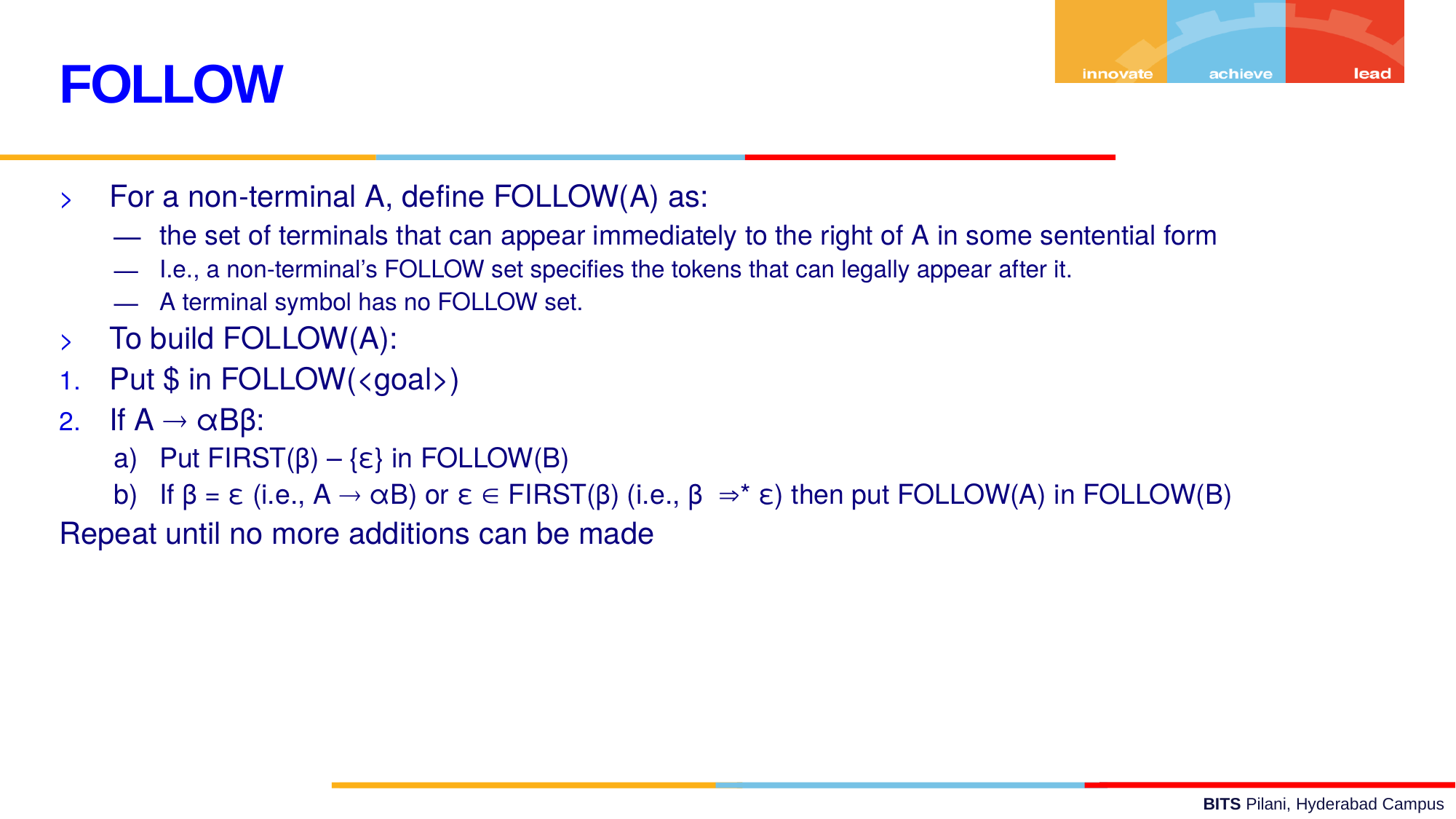

FOLLOW
For a non-terminal A, define FOLLOW(A) as:
the set of terminals that can appear immediately to the right of A in some sentential form
I.e., a non-terminal’s FOLLOW set specifies the tokens that can legally appear after it.
A terminal symbol has no FOLLOW set.
To build FOLLOW(A):
Put $ in FOLLOW(<goal>)
If A → αBβ:
Put FIRST(β) – {ε} in FOLLOW(B)
If β = ε (i.e., A → αB) or ε ∈ FIRST(β) (i.e., β  ⇒* ε) then put FOLLOW(A) in FOLLOW(B)
Repeat until no more additions can be made